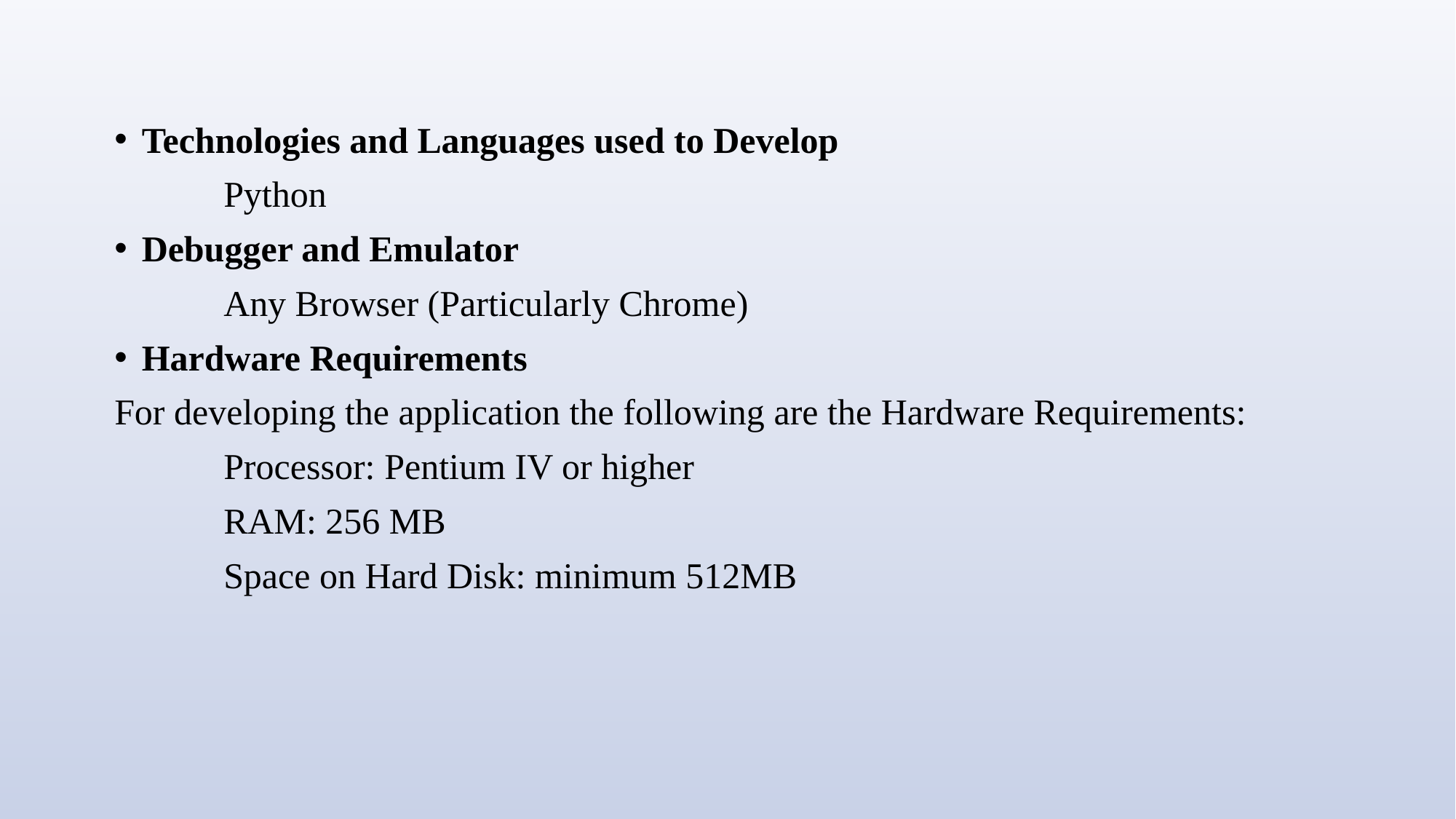

Technologies and Languages used to Develop
	Python
Debugger and Emulator
	Any Browser (Particularly Chrome)
Hardware Requirements
For developing the application the following are the Hardware Requirements:
	Processor: Pentium IV or higher
	RAM: 256 MB
	Space on Hard Disk: minimum 512MB